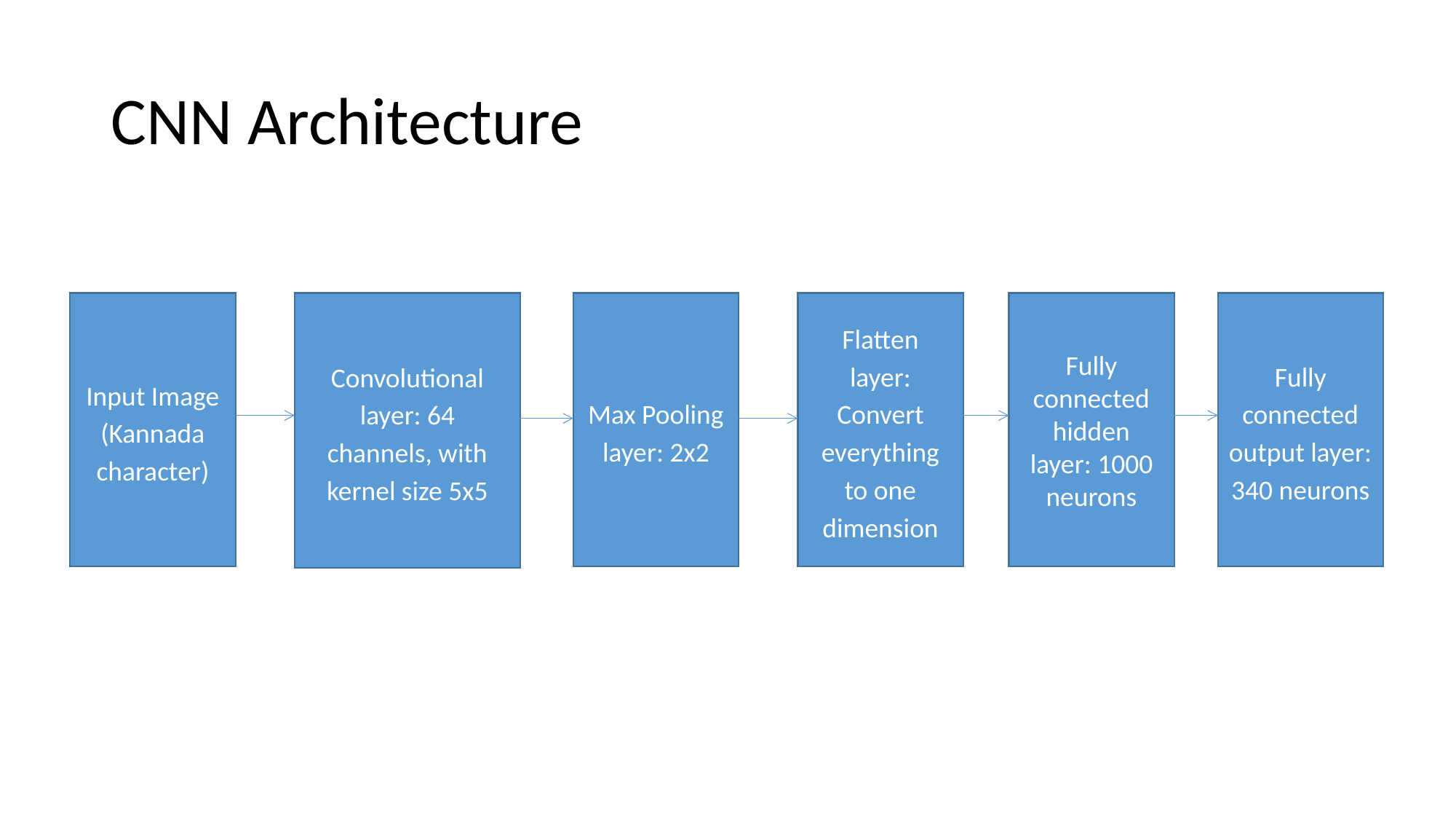

# CNN Architecture
Input Image (Kannada character)
Convolutional layer: 64 channels, with kernel size 5x5
Max Pooling layer: 2x2
Flatten layer: Convert everything to one dimension
Fully connected hidden layer: 1000 neurons
Fully connected output layer: 340 neurons